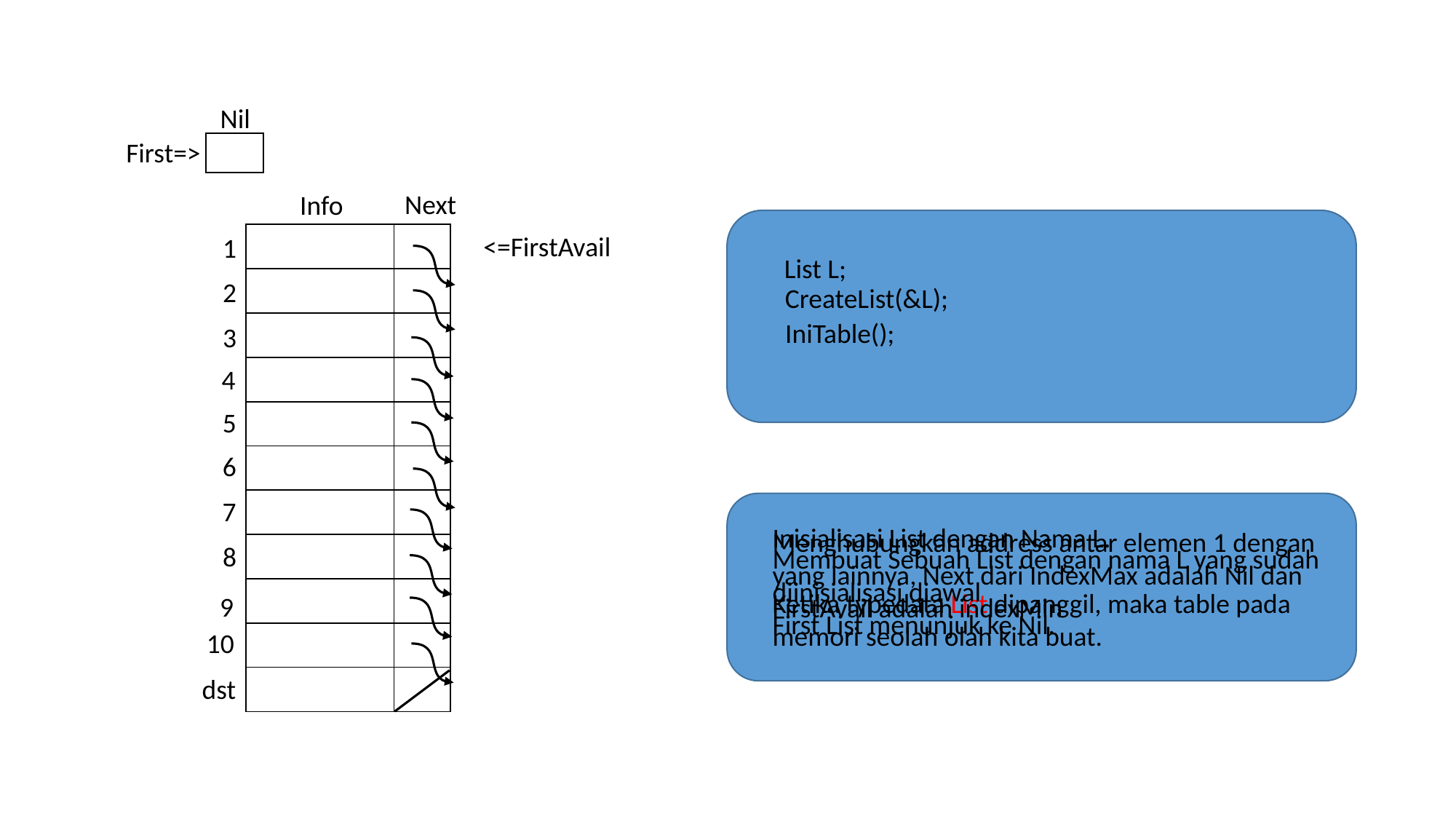

Nil
First=>

Next
Info

<=FirstAvail
|  |  |
| --- | --- |
|  |  |
|  |  |
|  |  |
|  |  |
|  |  |
|  |  |
|  |  |
|  |  |
|  |  |
|  |  |
1
List L;
2
CreateList(&L);
IniTable();
3
4
5
6
7

Inisialisasi List dengan Nama L.

Ketika typedata List dipanggil, maka table pada memori seolah olah kita buat.
Menghubungkan address antar elemen 1 dengan yang lainnya, Next dari IndexMax adalah Nil dan
FirstAvail adalah indexMin
8
Membuat Sebuah List dengan nama L yang sudah diinisialisasi diawal
First List menunjuk ke Nil.
9
10
dst